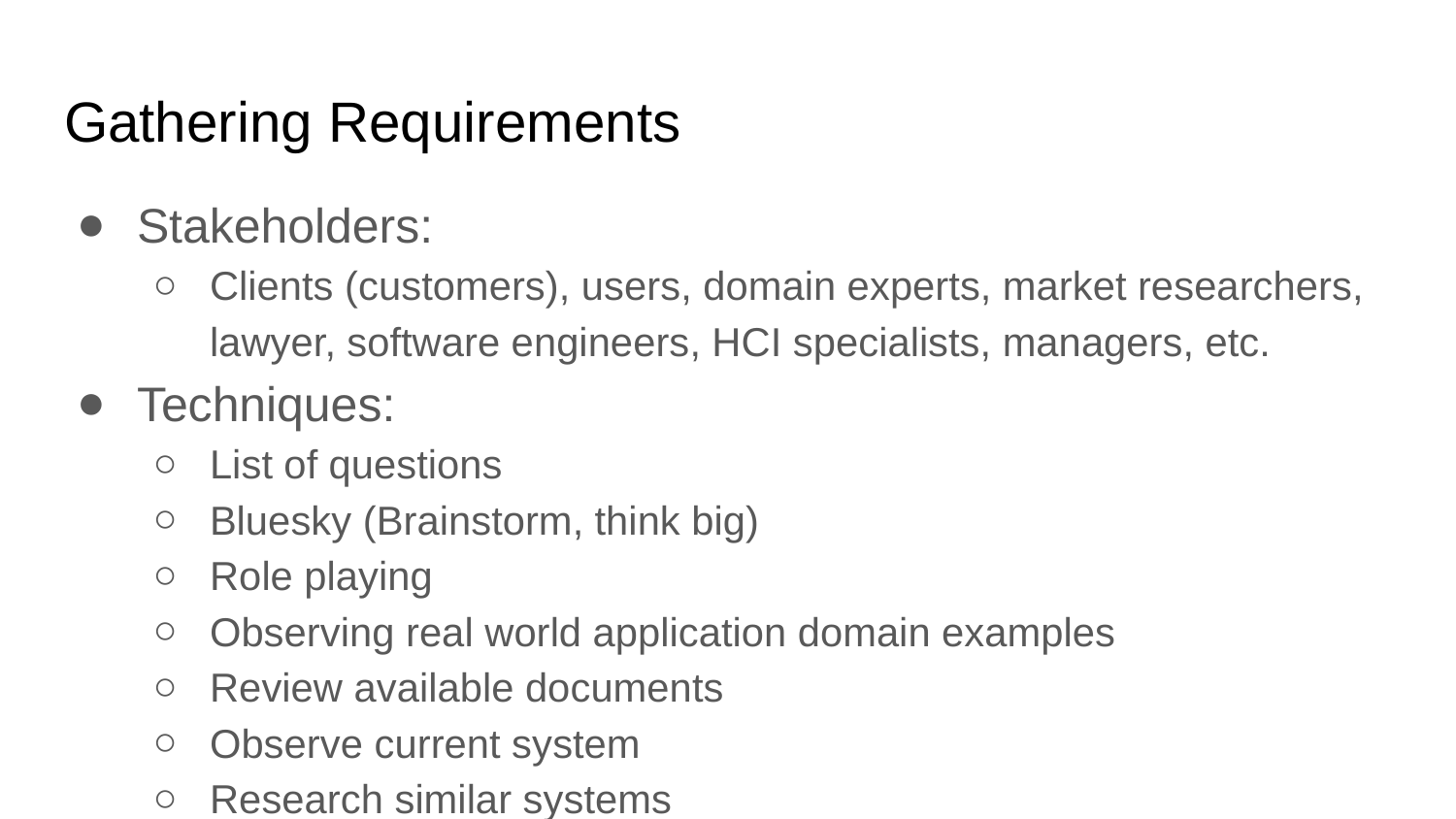

# Gathering Requirements
Stakeholders:
Clients (customers), users, domain experts, market researchers, lawyer, software engineers, HCI specialists, managers, etc.
Techniques:
List of questions
Bluesky (Brainstorm, think big)
Role playing
Observing real world application domain examples
Review available documents
Observe current system
Research similar systems